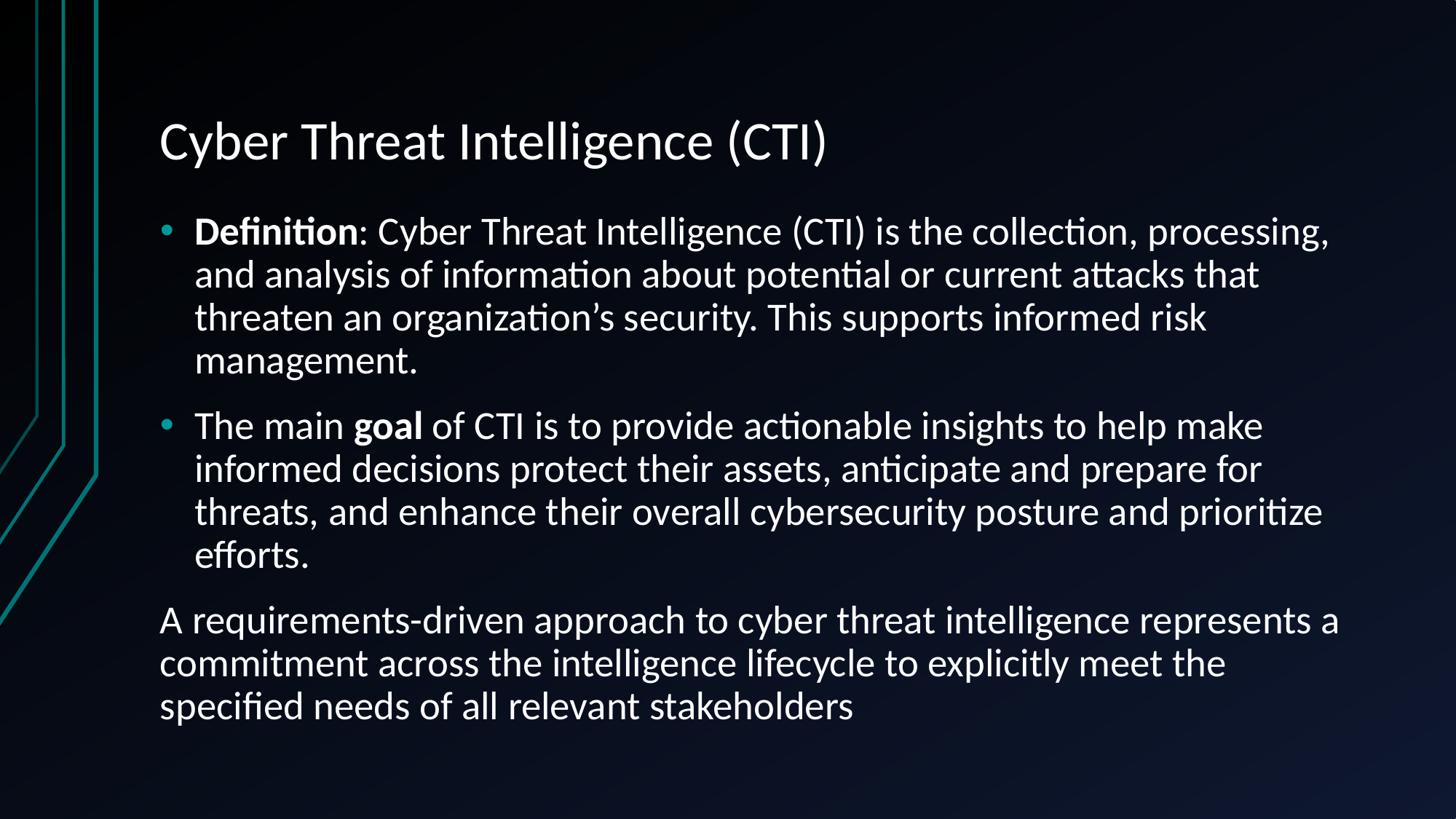

# Cyber Threat Intelligence (CTI)
Definition: Cyber Threat Intelligence (CTI) is the collection, processing, and analysis of information about potential or current attacks that threaten an organization’s security. This supports informed risk management.
The main goal of CTI is to provide actionable insights to help make informed decisions protect their assets, anticipate and prepare for threats, and enhance their overall cybersecurity posture and prioritize efforts.
A requirements-driven approach to cyber threat intelligence represents a commitment across the intelligence lifecycle to explicitly meet the specified needs of all relevant stakeholders